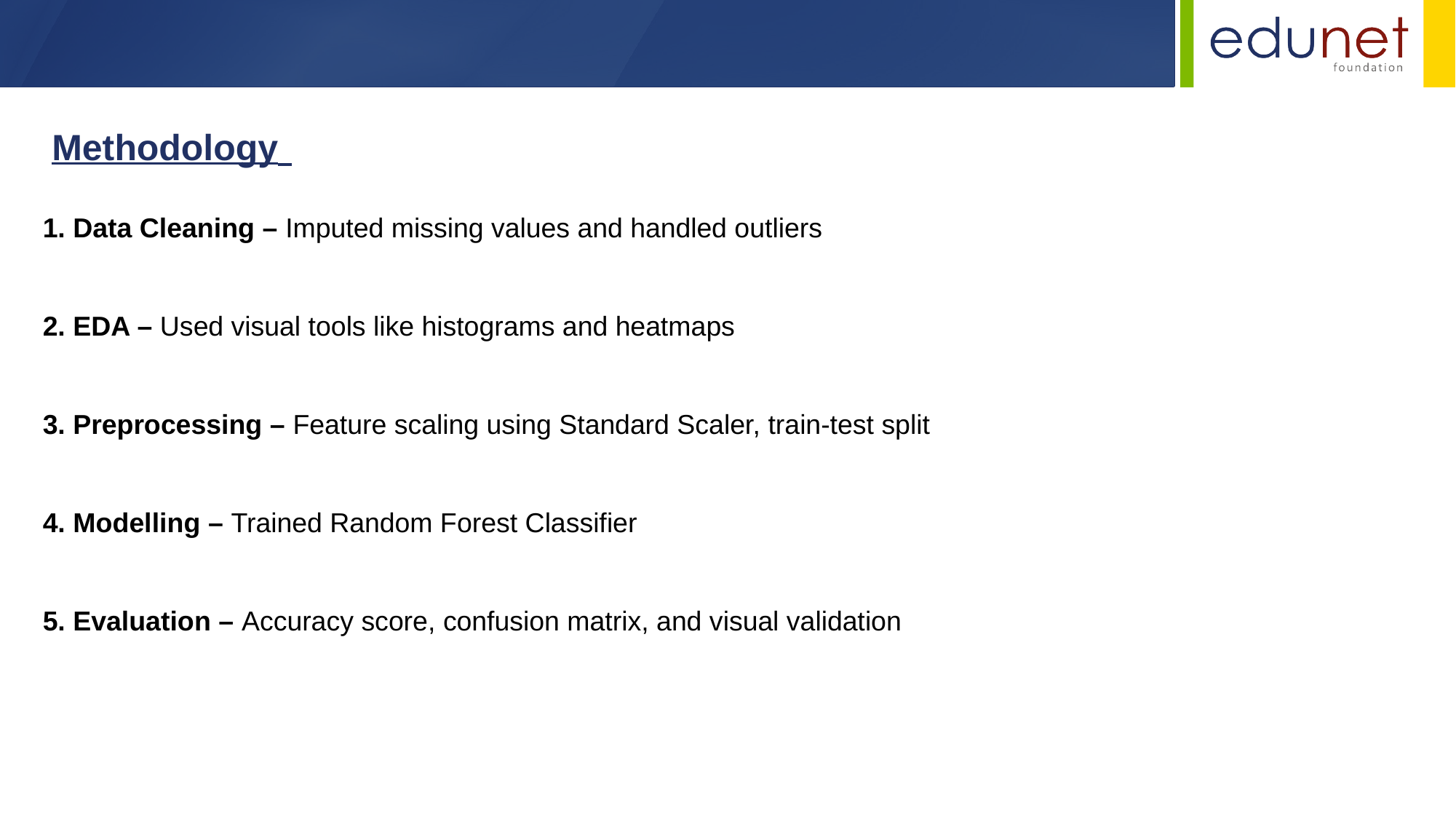

Methodology
1. Data Cleaning – Imputed missing values and handled outliers

2. EDA – Used visual tools like histograms and heatmaps

3. Preprocessing – Feature scaling using Standard Scaler, train-test split

4. Modelling – Trained Random Forest Classifier

5. Evaluation – Accuracy score, confusion matrix, and visual validation